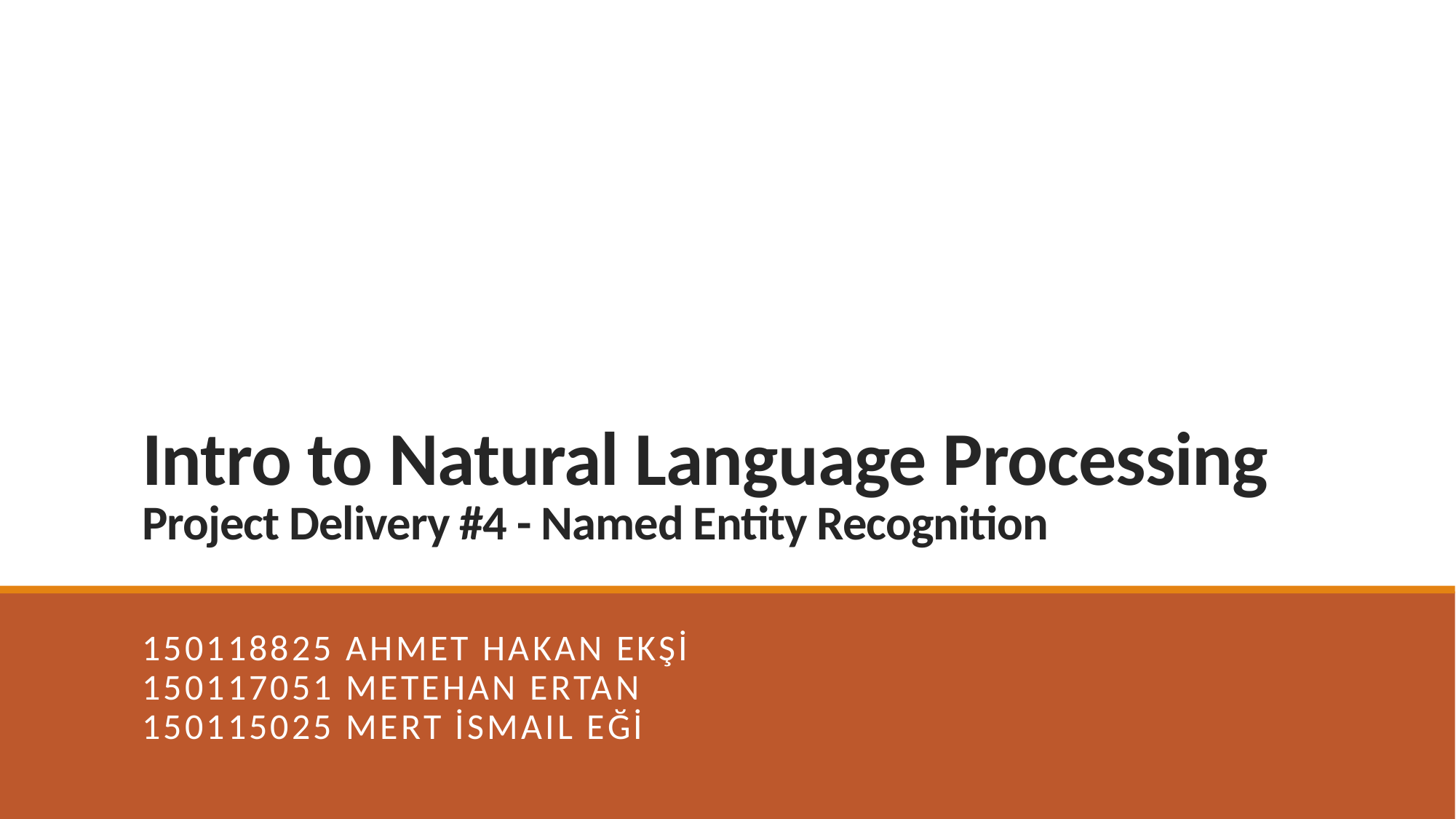

# Intro to Natural Language Processing Project Delivery #4 - Named Entity Recognition

150118825 Ahmet Hakan Ekşİ
150117051 Metehan Ertan
150115025 Mert İsmail Eğİ